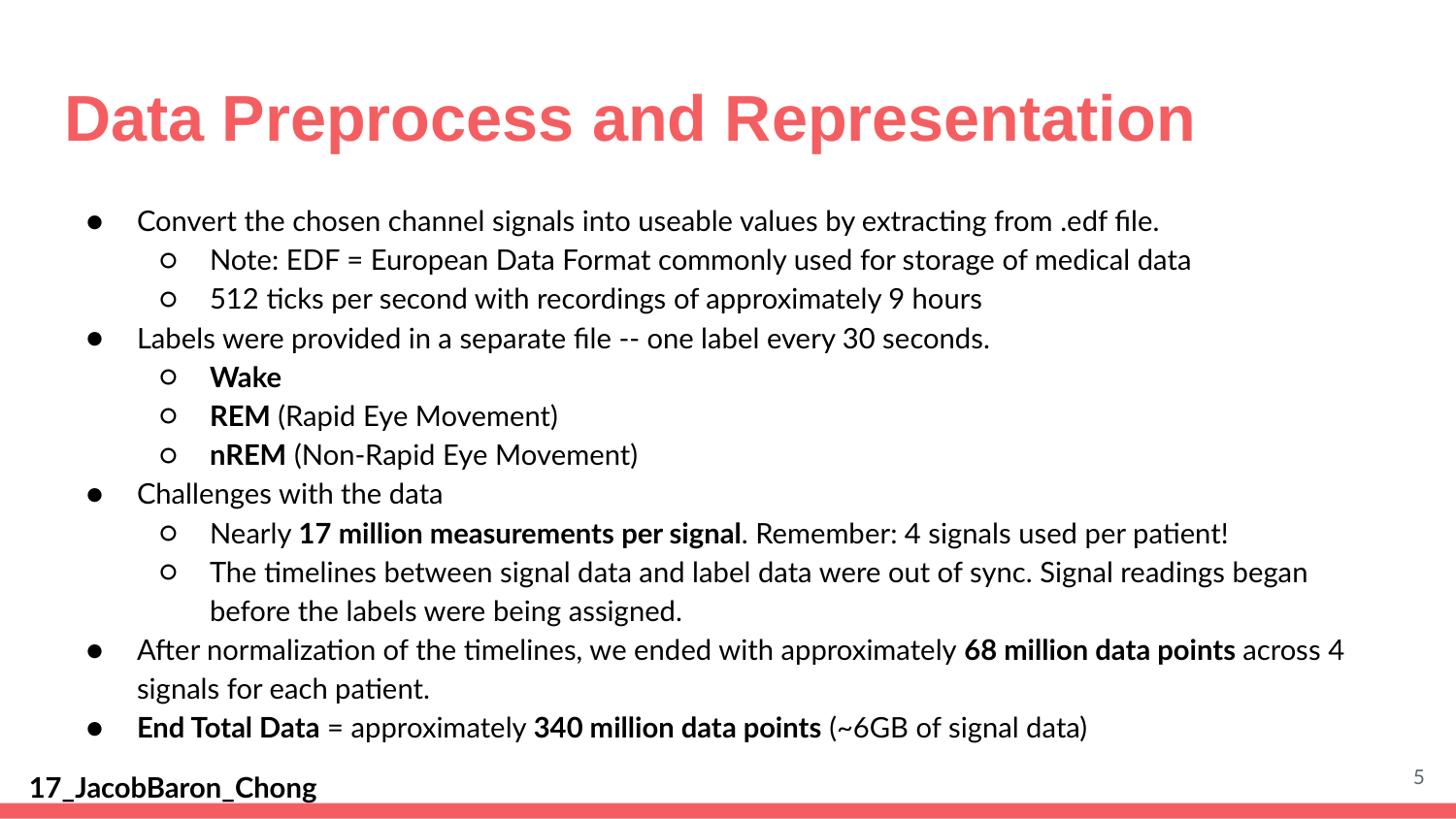

# Data Preprocess and Representation
Convert the chosen channel signals into useable values by extracting from .edf file.
Note: EDF = European Data Format commonly used for storage of medical data
512 ticks per second with recordings of approximately 9 hours
Labels were provided in a separate file -- one label every 30 seconds.
Wake
REM (Rapid Eye Movement)
nREM (Non-Rapid Eye Movement)
Challenges with the data
Nearly 17 million measurements per signal. Remember: 4 signals used per patient!
The timelines between signal data and label data were out of sync. Signal readings began before the labels were being assigned.
After normalization of the timelines, we ended with approximately 68 million data points across 4 signals for each patient.
End Total Data = approximately 340 million data points (~6GB of signal data)

5
17_JacobBaron_Chong